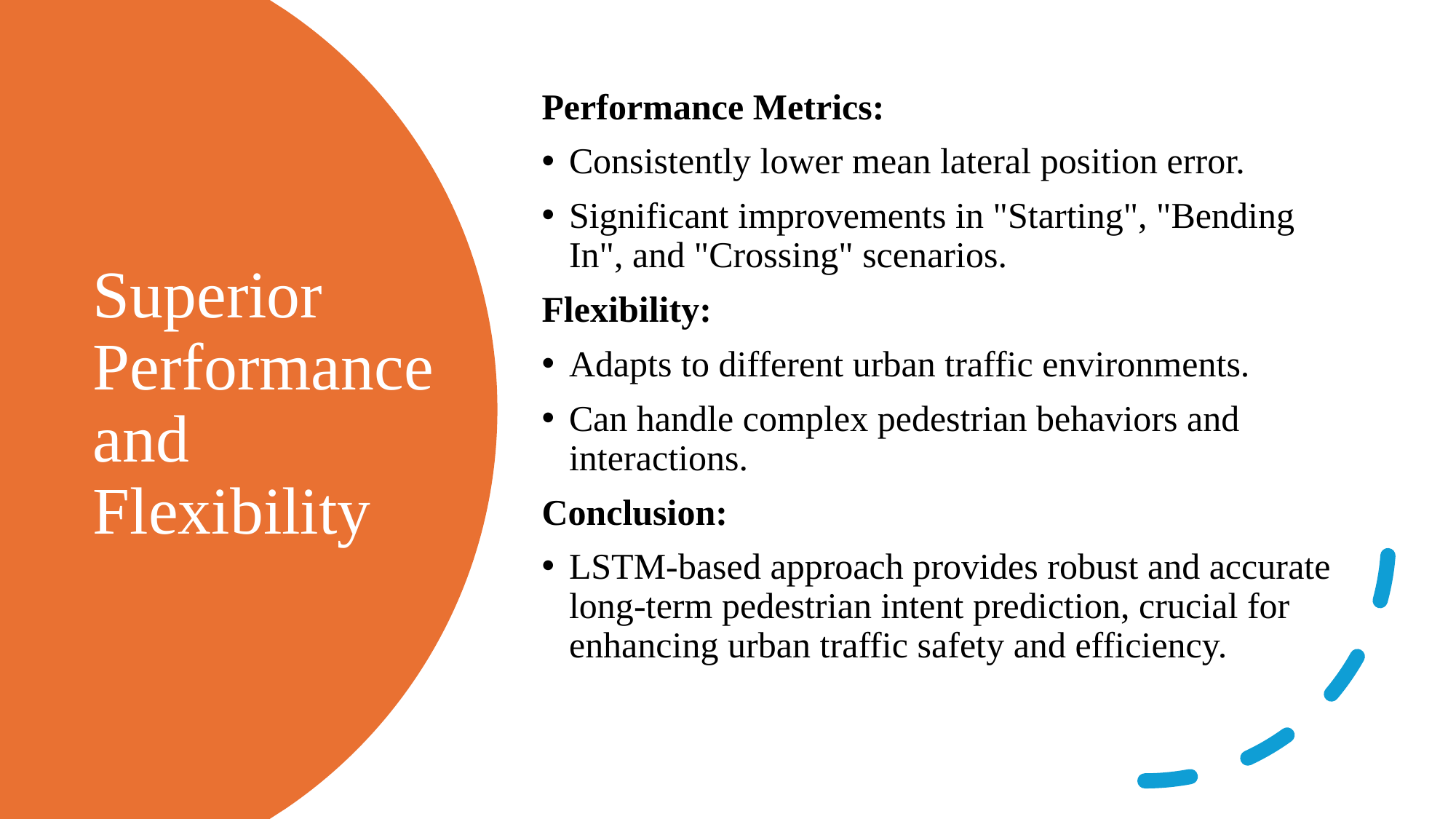

Performance Metrics:
Consistently lower mean lateral position error.
Significant improvements in "Starting", "Bending In", and "Crossing" scenarios.
Flexibility:
Adapts to different urban traffic environments.
Can handle complex pedestrian behaviors and interactions.
Conclusion:
LSTM-based approach provides robust and accurate long-term pedestrian intent prediction, crucial for enhancing urban traffic safety and efficiency.

# Superior Performance and Flexibility